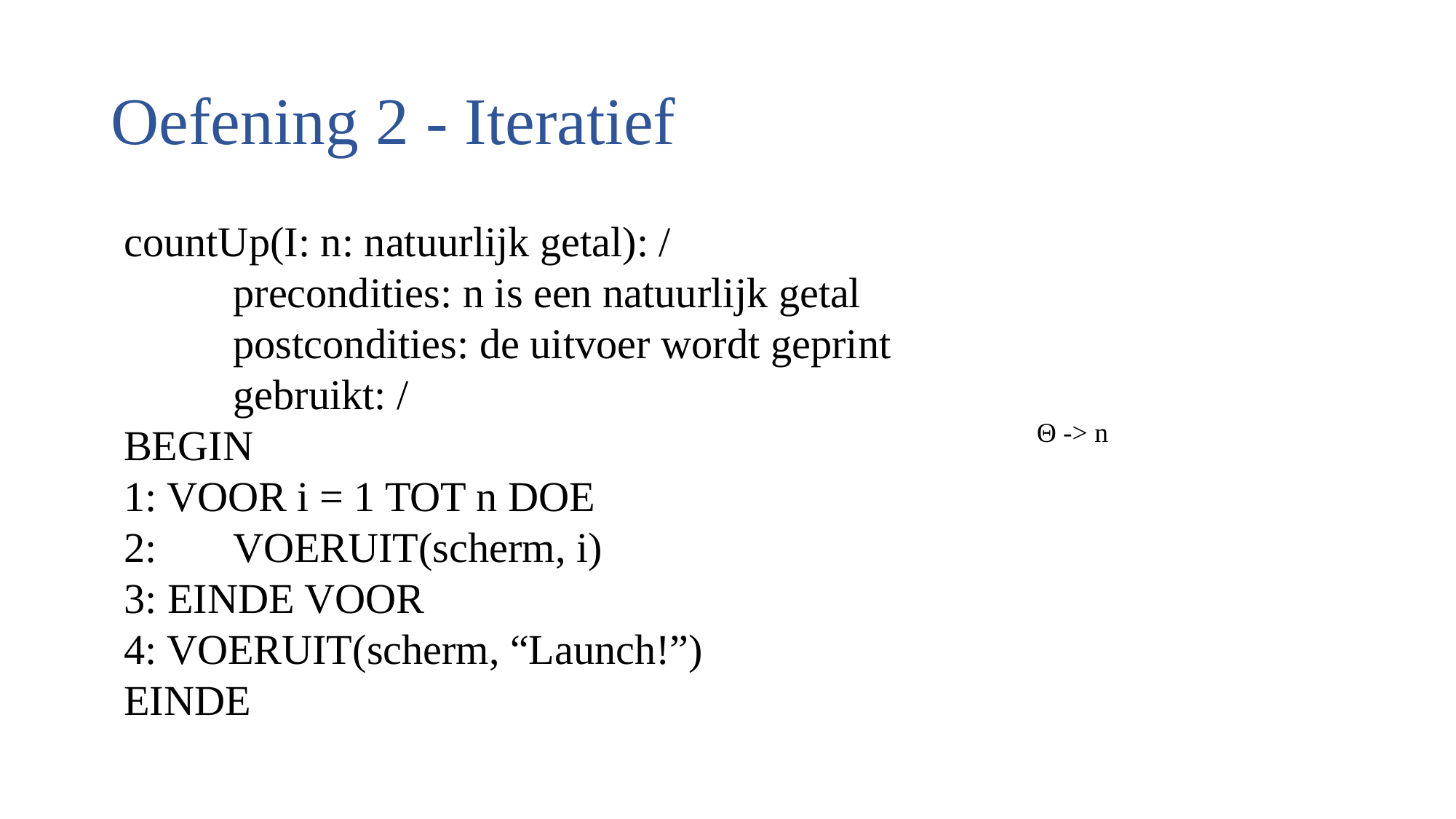

# Oefening 2 - Iteratief
countUp(I: n: natuurlijk getal): /
	precondities: n is een natuurlijk getal
	postcondities: de uitvoer wordt geprint
	gebruikt: /
BEGIN
1: VOOR i = 1 TOT n DOE
2:	VOERUIT(scherm, i)
3: EINDE VOOR
4: VOERUIT(scherm, “Launch!”)
EINDE
Θ -> n